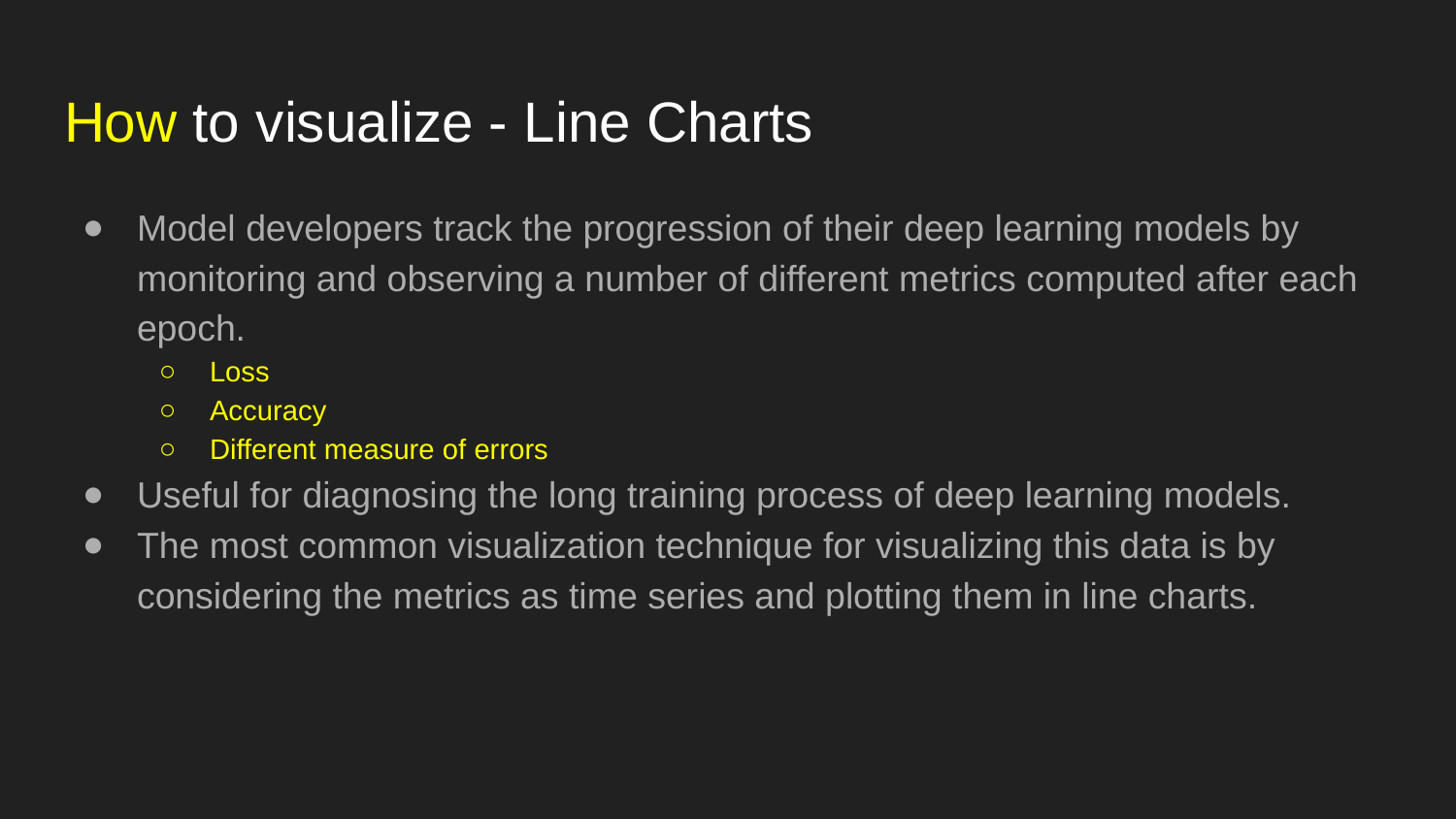

# How to visualize - Line Charts
Model developers track the progression of their deep learning models by monitoring and observing a number of different metrics computed after each epoch.
Loss
Accuracy
Different measure of errors
Useful for diagnosing the long training process of deep learning models.
The most common visualization technique for visualizing this data is by considering the metrics as time series and plotting them in line charts.